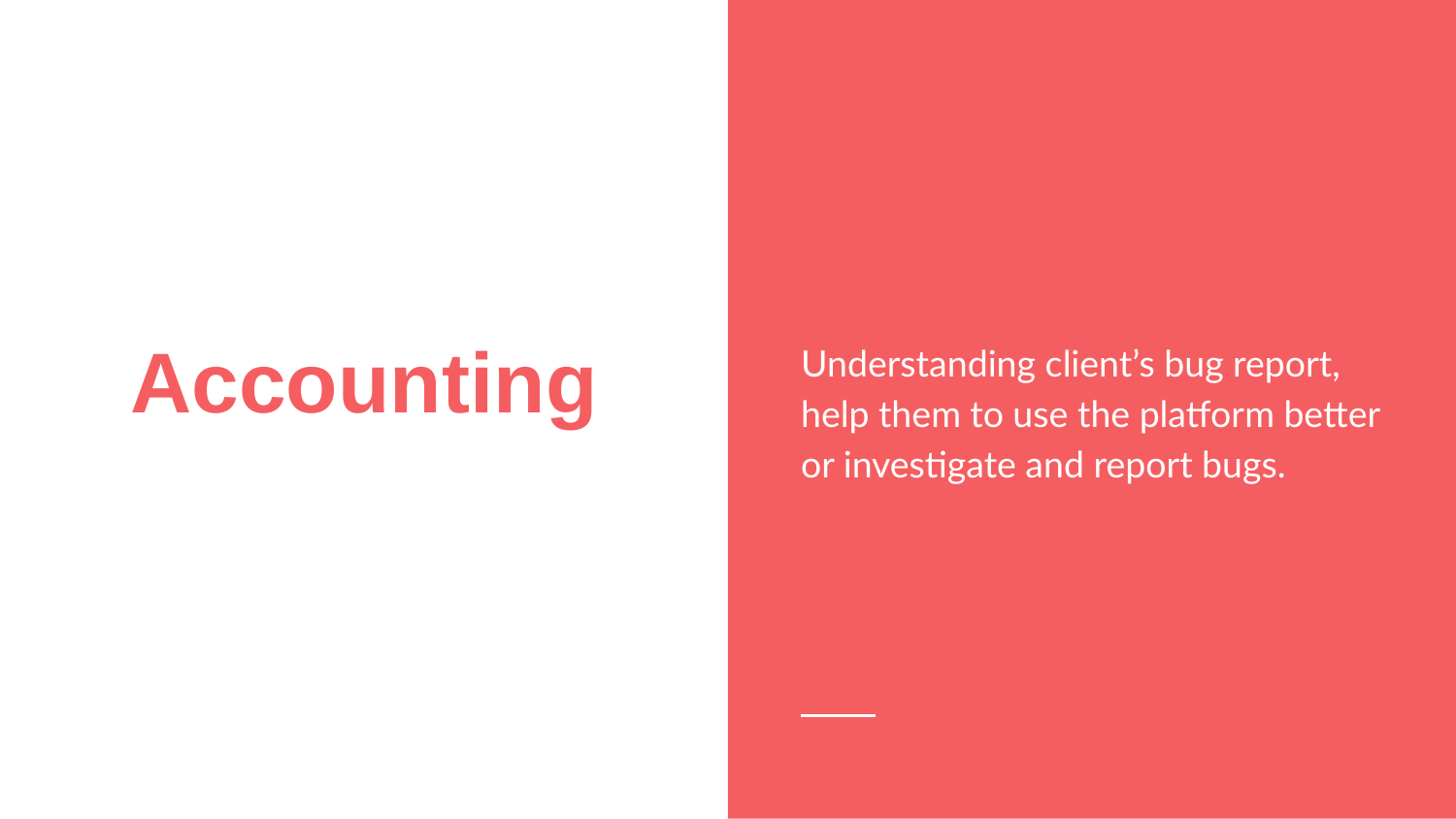

Understanding client’s bug report, help them to use the platform better or investigate and report bugs.
# Accounting